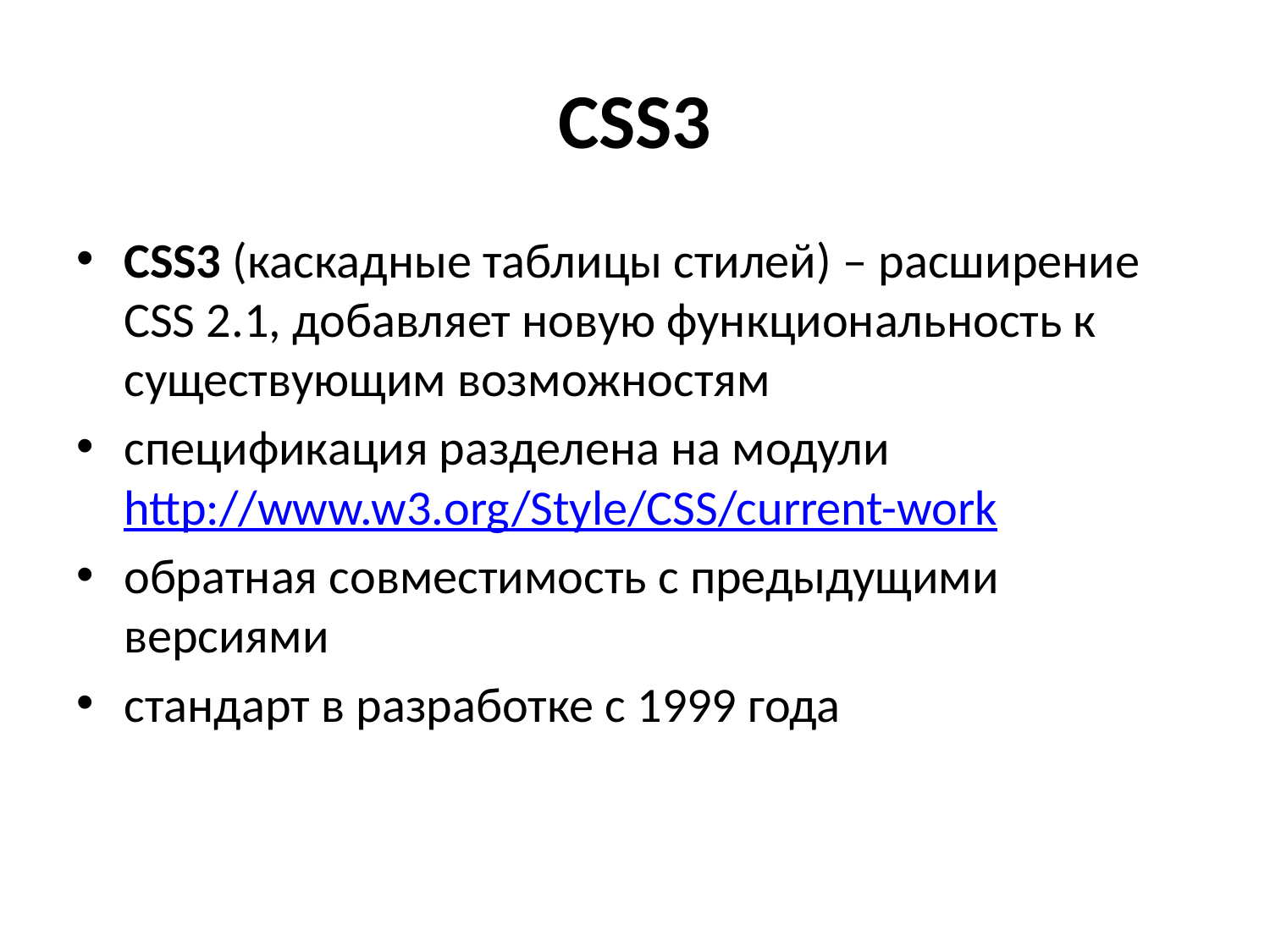

# CSS3
CSS3 (каскадные таблицы стилей) – расширение CSS 2.1, добавляет новую функциональность к существующим возможностям
спецификация разделена на модули http://www.w3.org/Style/CSS/current-work
обратная совместимость с предыдущими версиями
стандарт в разработке с 1999 года